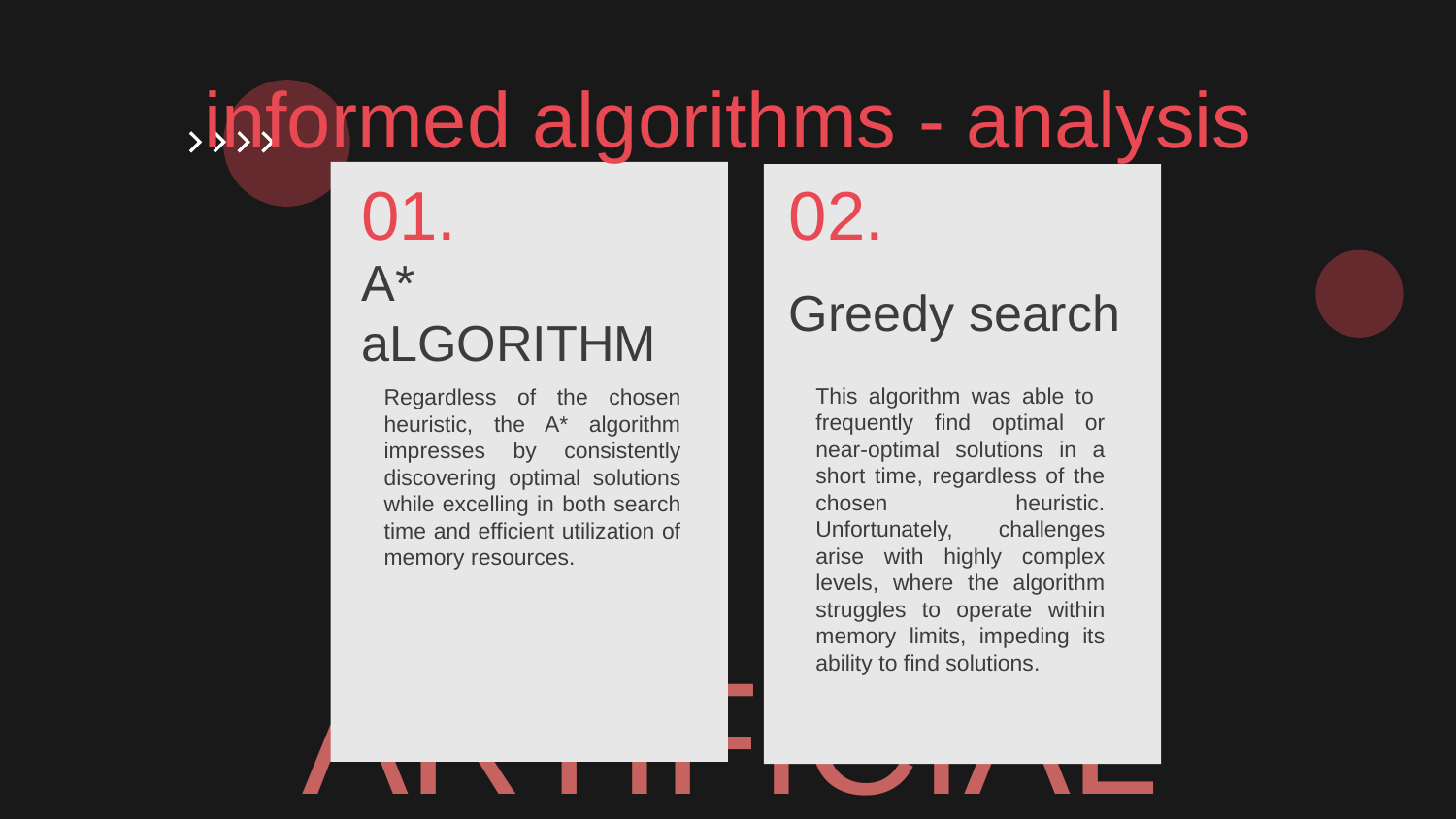

informed algorithms - analysis

01.
02.

# A* aLGORITHM
Greedy search
This algorithm was able to  frequently find optimal or near-optimal solutions in a short time, regardless of the chosen heuristic. Unfortunately, challenges arise with highly complex levels, where the algorithm struggles to operate within memory limits, impeding its ability to find solutions.
Regardless of the chosen heuristic, the A* algorithm impresses by consistently discovering optimal solutions while excelling in both search time and efficient utilization of memory resources.